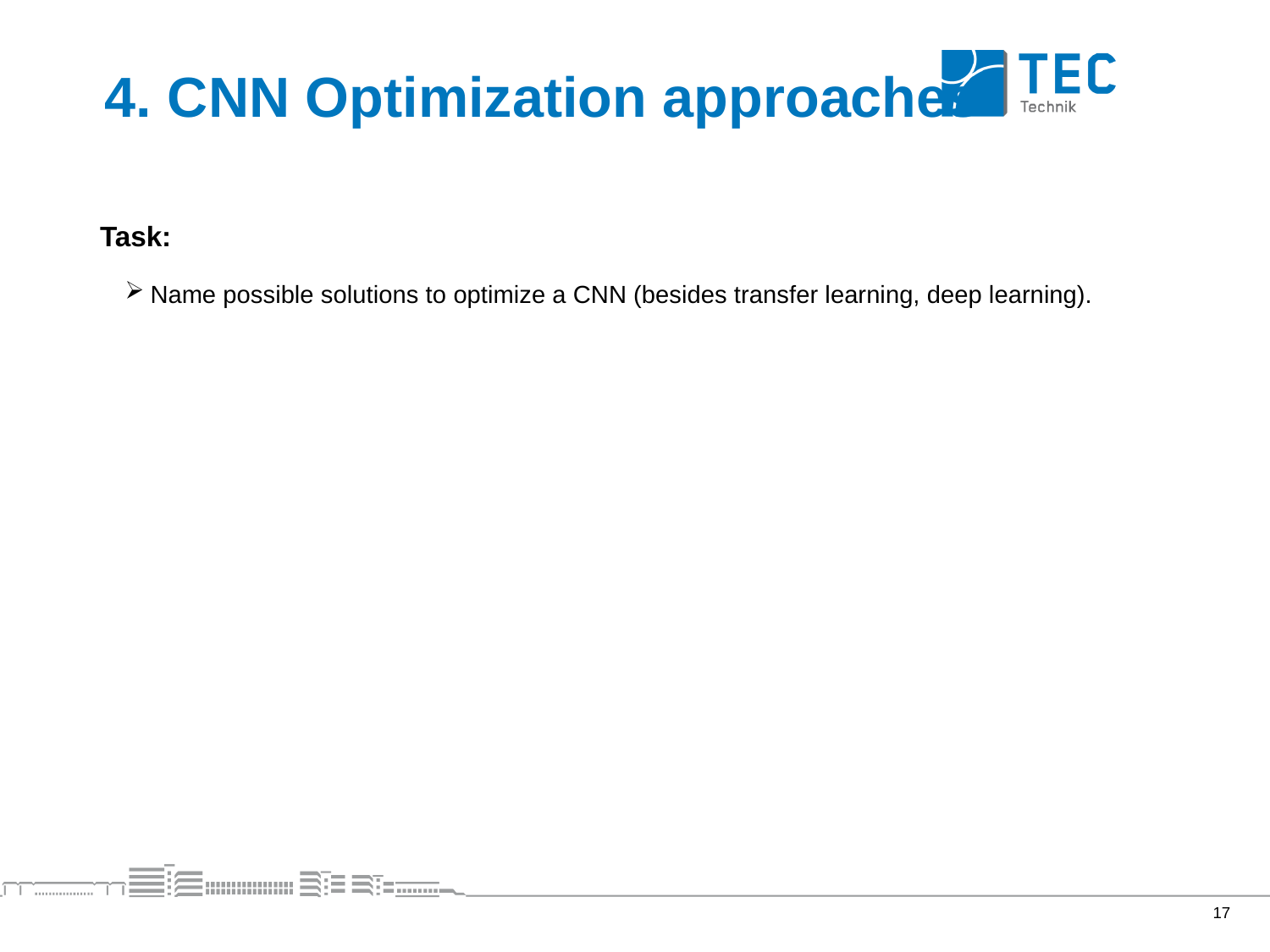

# 4. CNN Optimization approaches
Task:
Name possible solutions to optimize a CNN (besides transfer learning, deep learning).